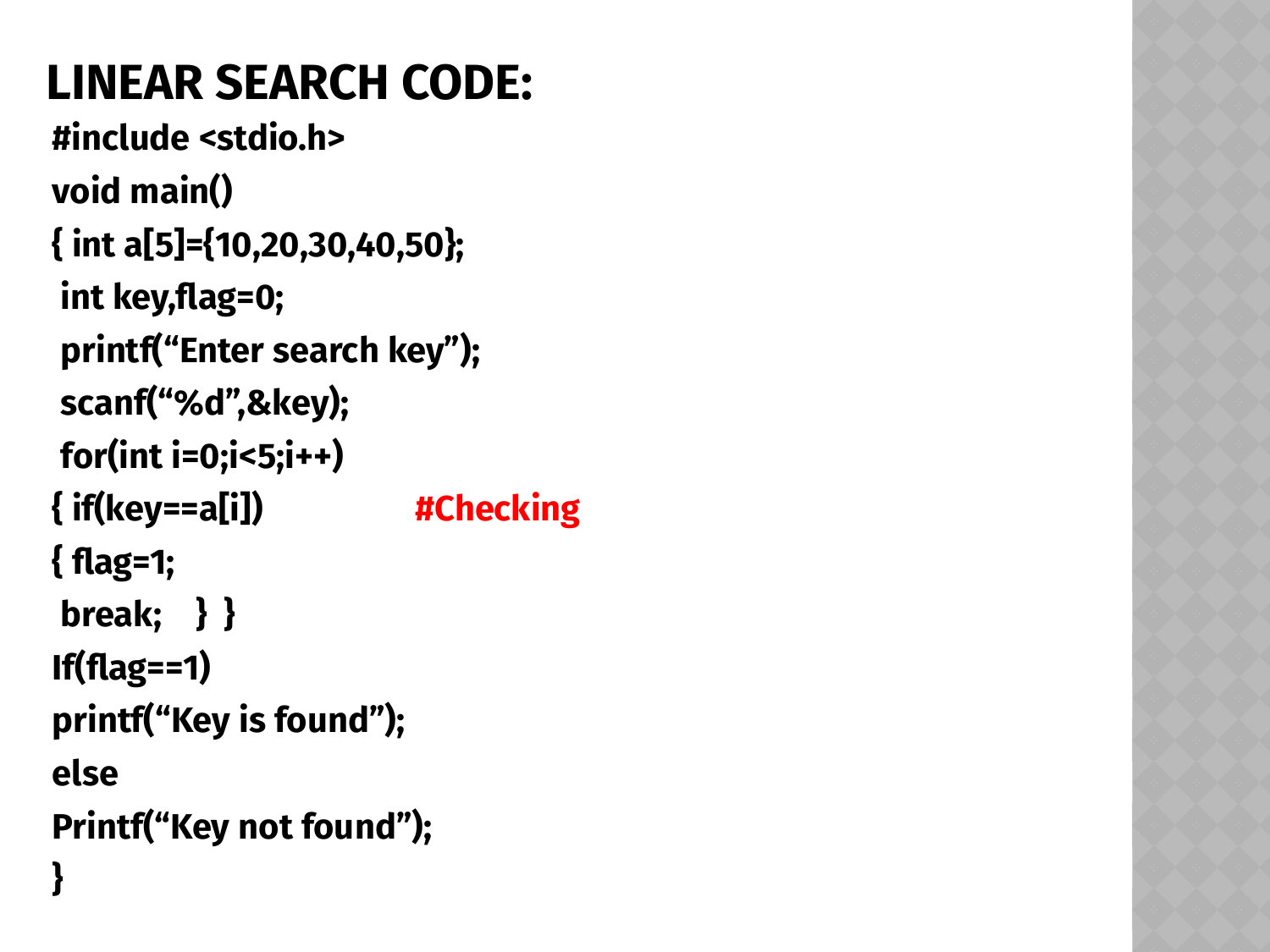

# Linear search code:
#include <stdio.h>
void main()
{ int a[5]={10,20,30,40,50};
 int key,flag=0;
 printf(“Enter search key”);
 scanf(“%d”,&key);
 for(int i=0;i<5;i++)
{ if(key==a[i])                  #Checking
{ flag=1;
 break;    }  }
If(flag==1)
printf(“Key is found”);
else
Printf(“Key not found”);
}